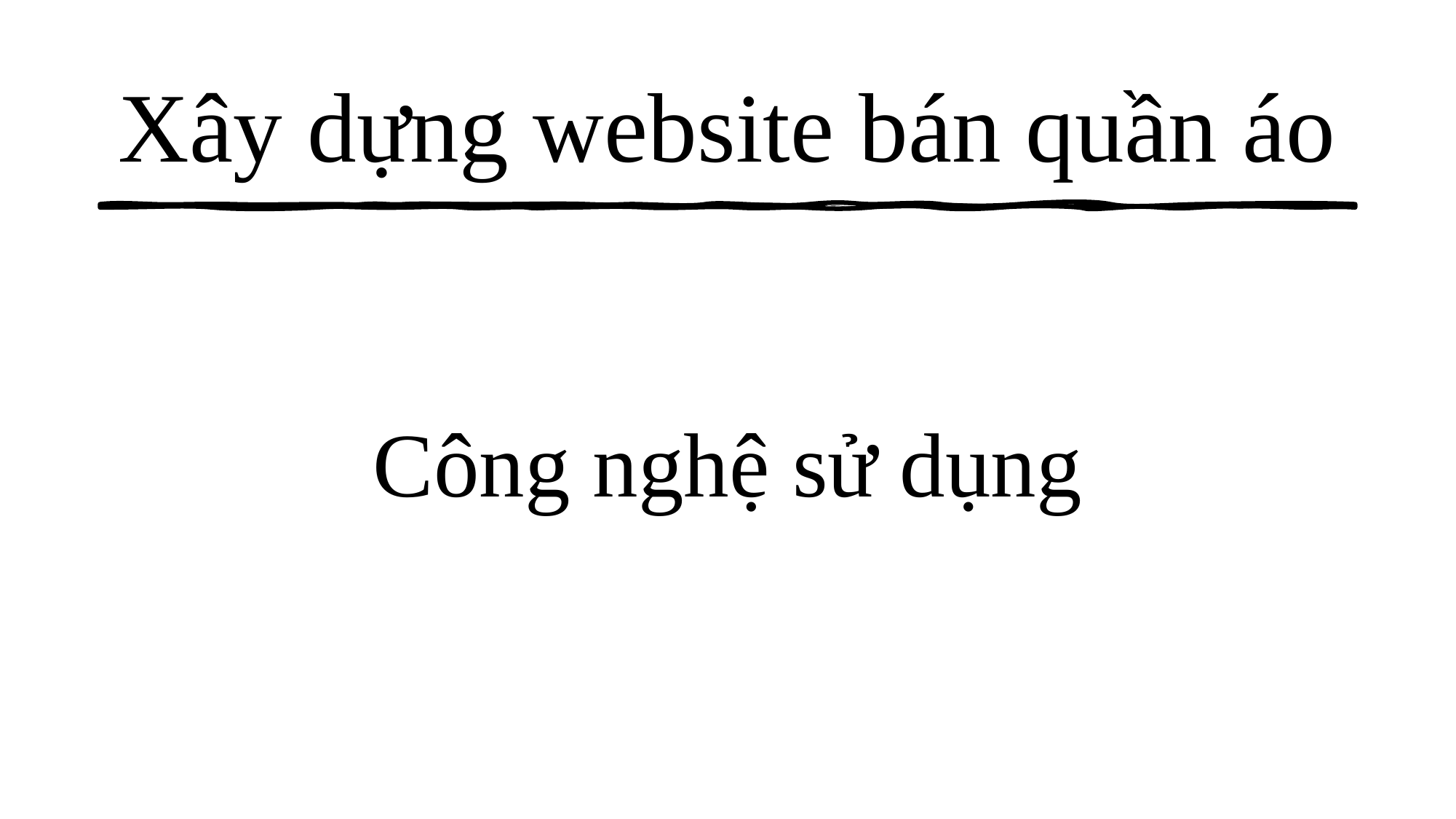

# Xây dựng website bán quần áo
Công nghệ sử dụng